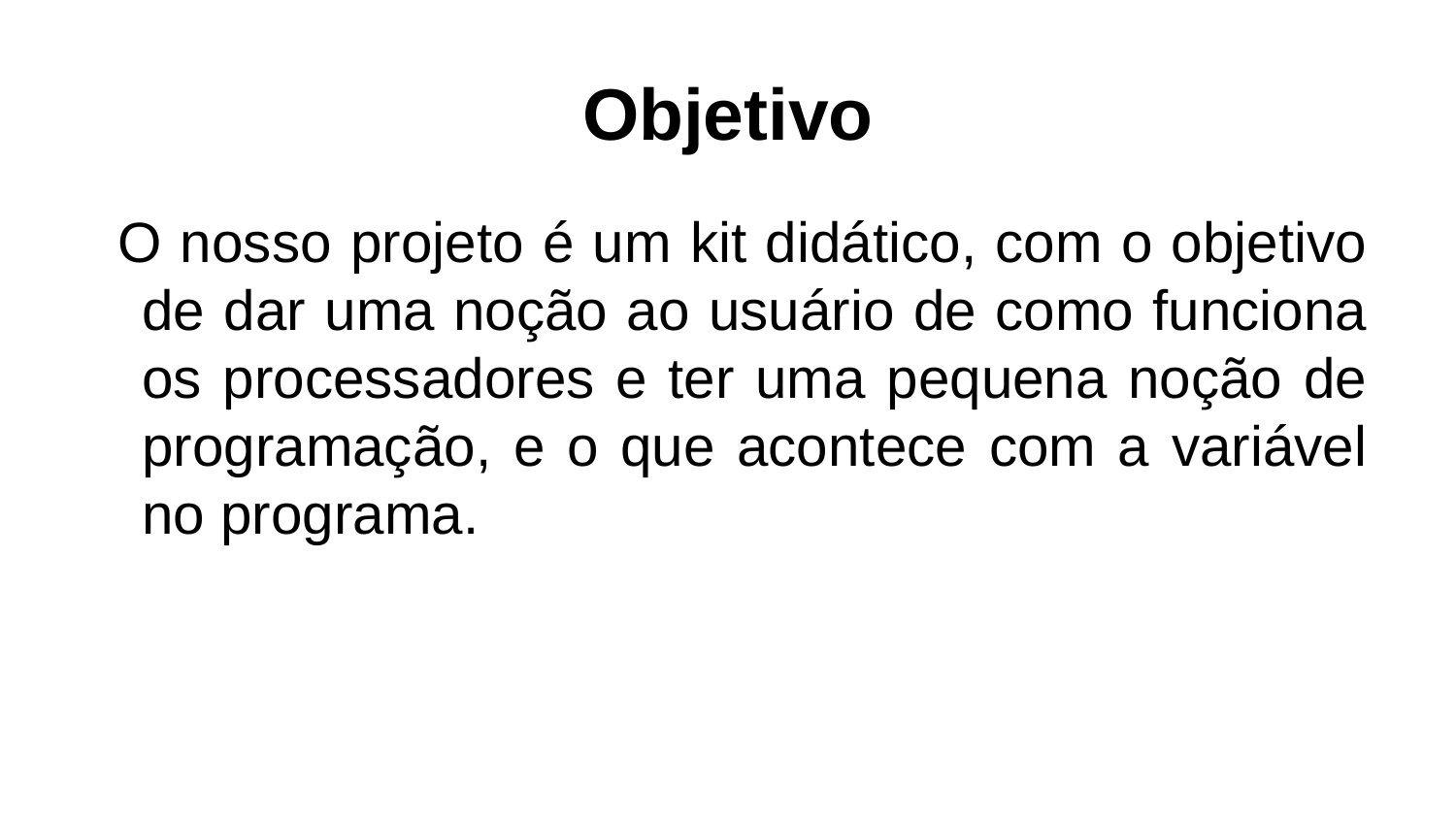

# Objetivo
O nosso projeto é um kit didático, com o objetivo de dar uma noção ao usuário de como funciona os processadores e ter uma pequena noção de programação, e o que acontece com a variável no programa.